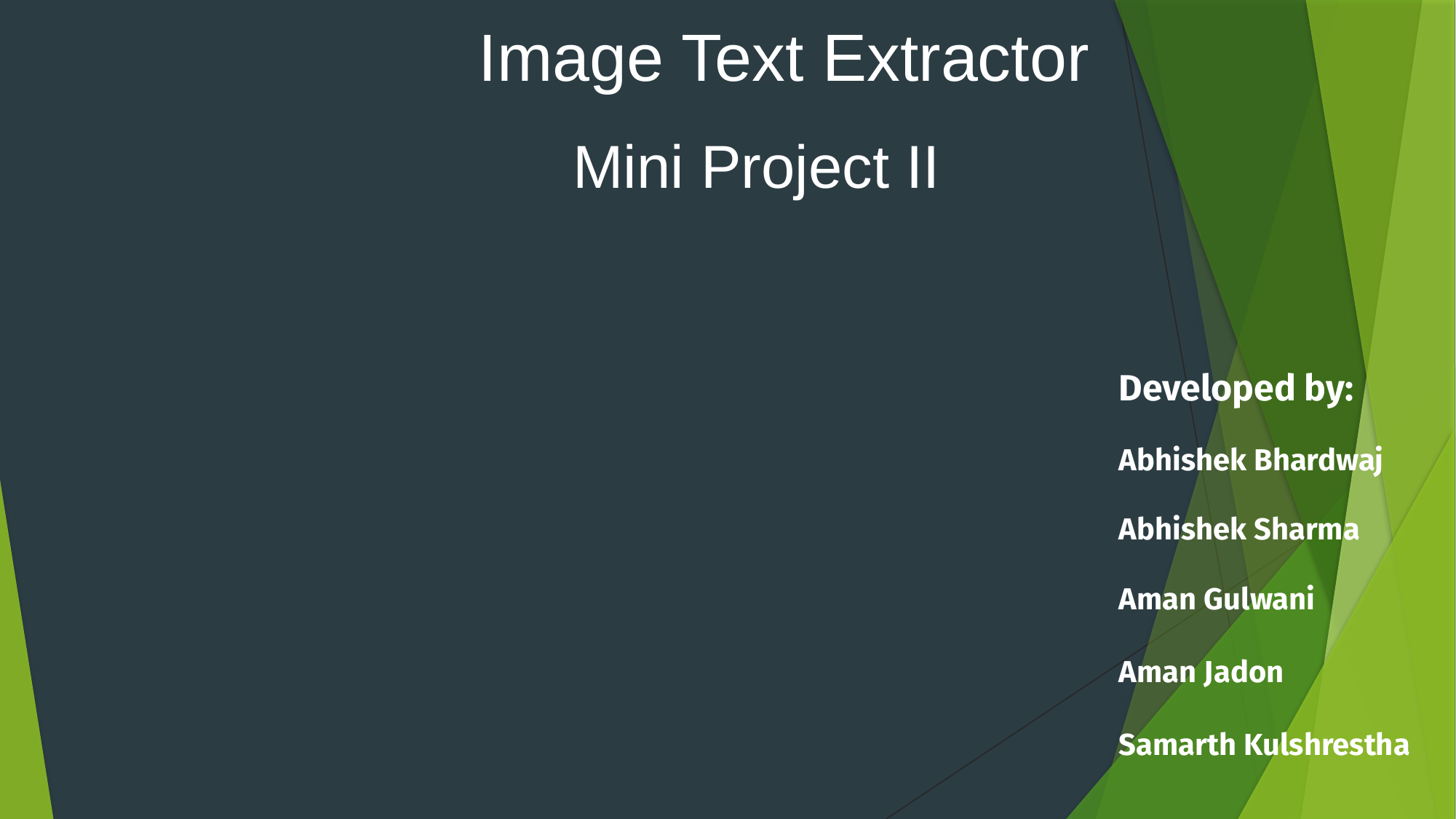

Image Text Extractor

					Mini Project II

						Developed by:

						Abhishek Bhardwaj

						Abhishek Sharma

						Aman Gulwani

						Aman Jadon

						Samarth Kulshrestha